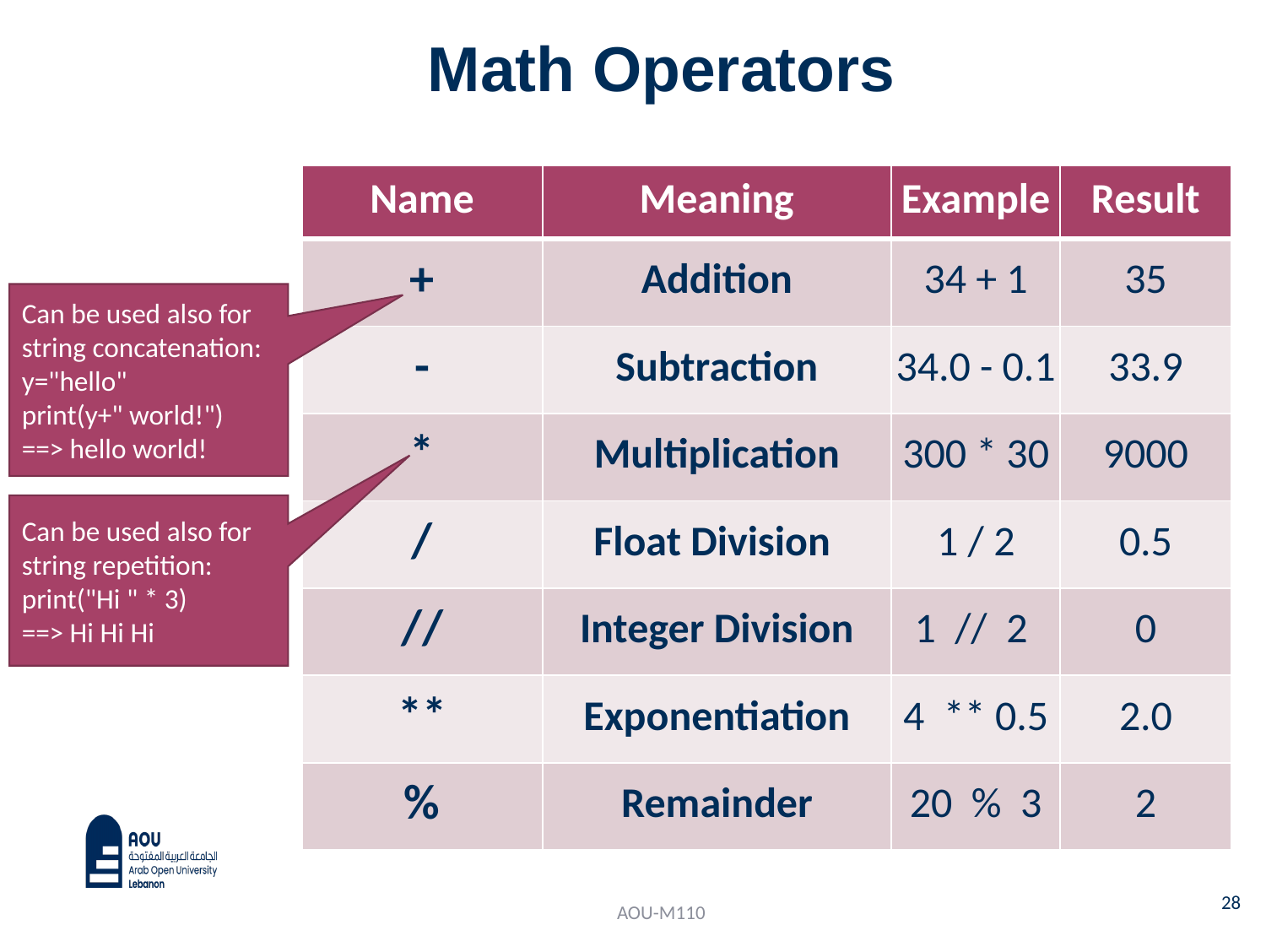

Math Operators
| Name | Meaning | Example | Result |
| --- | --- | --- | --- |
| + | Addition | 34 + 1 | 35 |
| - | Subtraction | 34.0 - 0.1 | 33.9 |
| \* | Multiplication | 300 \* 30 | 9000 |
| / | Float Division | 1 / 2 | 0.5 |
| // | Integer Division | 1 // 2 | 0 |
| \*\* | Exponentiation | 4 \*\* 0.5 | 2.0 |
| % | Remainder | 20 % 3 | 2 |
Can be used also for string concatenation: y="hello"
print(y+" world!")
==> hello world!
Can be used also for string repetition:
print("Hi " * 3)
==> Hi Hi Hi
28
AOU-M110